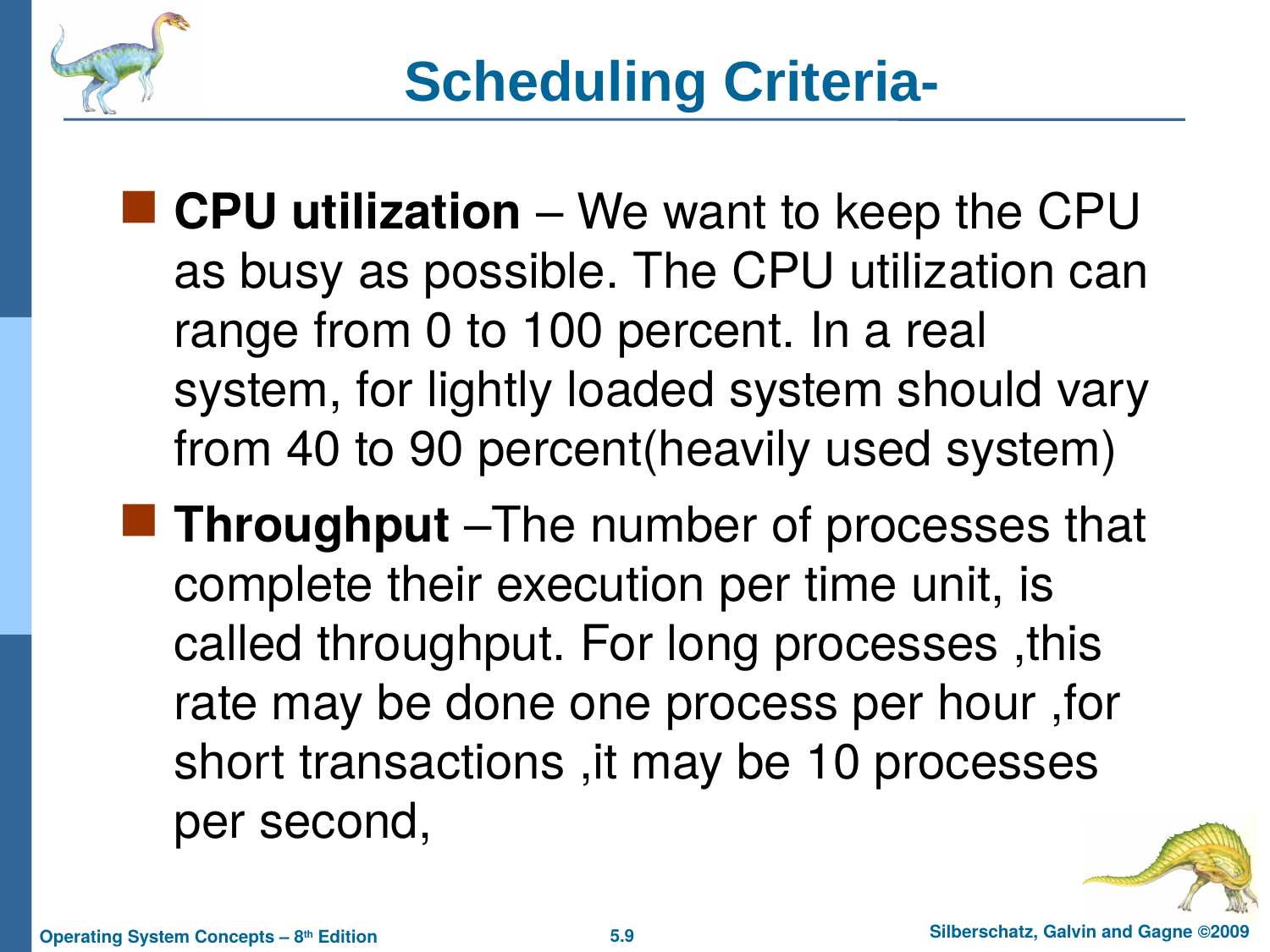

# Scheduling Criteria-
CPU utilization – We want to keep the CPU as busy as possible. The CPU utilization can range from 0 to 100 percent. In a real system, for lightly loaded system should vary from 40 to 90 percent(heavily used system)
Throughput –The number of processes that complete their execution per time unit, is called throughput. For long processes ,this rate may be done one process per hour ,for short transactions ,it may be 10 processes per second,